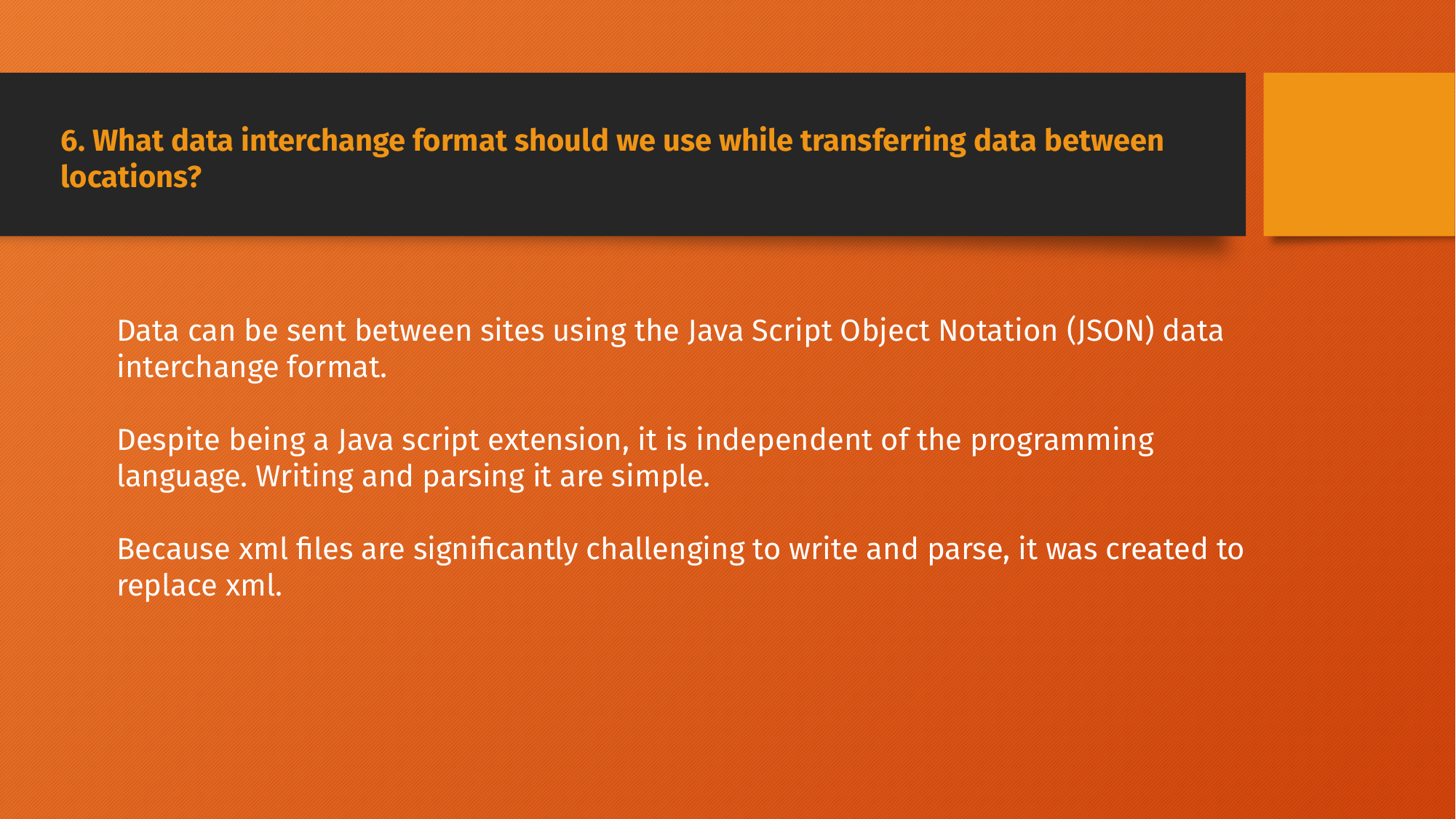

6. What data interchange format should we use while transferring data between locations?
Data can be sent between sites using the Java Script Object Notation (JSON) data interchange format.

Despite being a Java script extension, it is independent of the programming language. Writing and parsing it are simple.

Because xml files are significantly challenging to write and parse, it was created to replace xml.